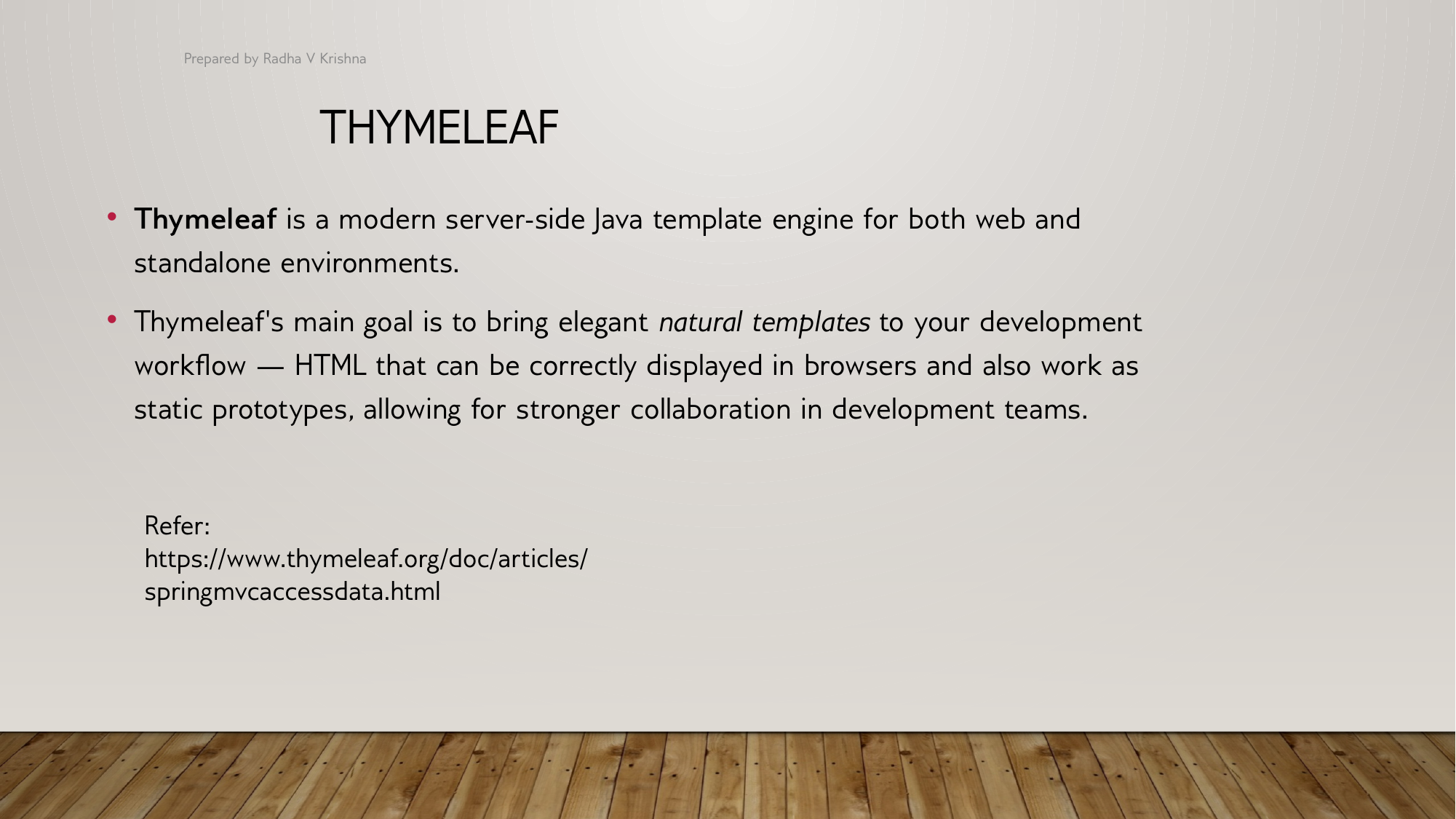

Prepared by Radha V Krishna
Thymeleaf
Thymeleaf is a modern server-side Java template engine for both web and standalone environments.
Thymeleaf's main goal is to bring elegant natural templates to your development workflow — HTML that can be correctly displayed in browsers and also work as static prototypes, allowing for stronger collaboration in development teams.

Refer:
https://www.thymeleaf.org/doc/articles/springmvcaccessdata.html